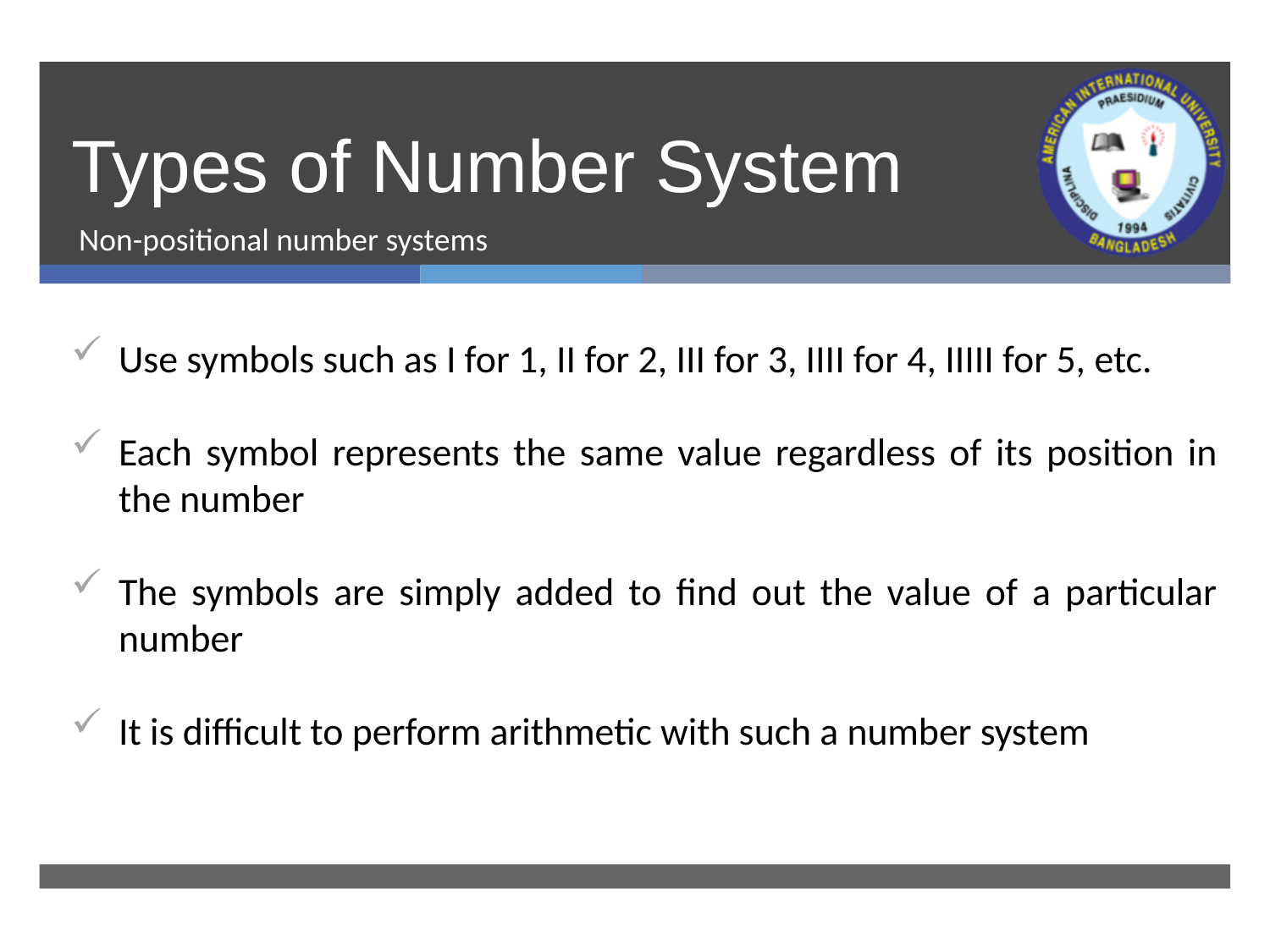

# Types of Number System
Non-positional number systems
Use symbols such as I for 1, II for 2, III for 3, IIII for 4, IIIII for 5, etc.

Each symbol represents the same value regardless of its position in the number

The symbols are simply added to find out the value of a particular number

It is difficult to perform arithmetic with such a number system